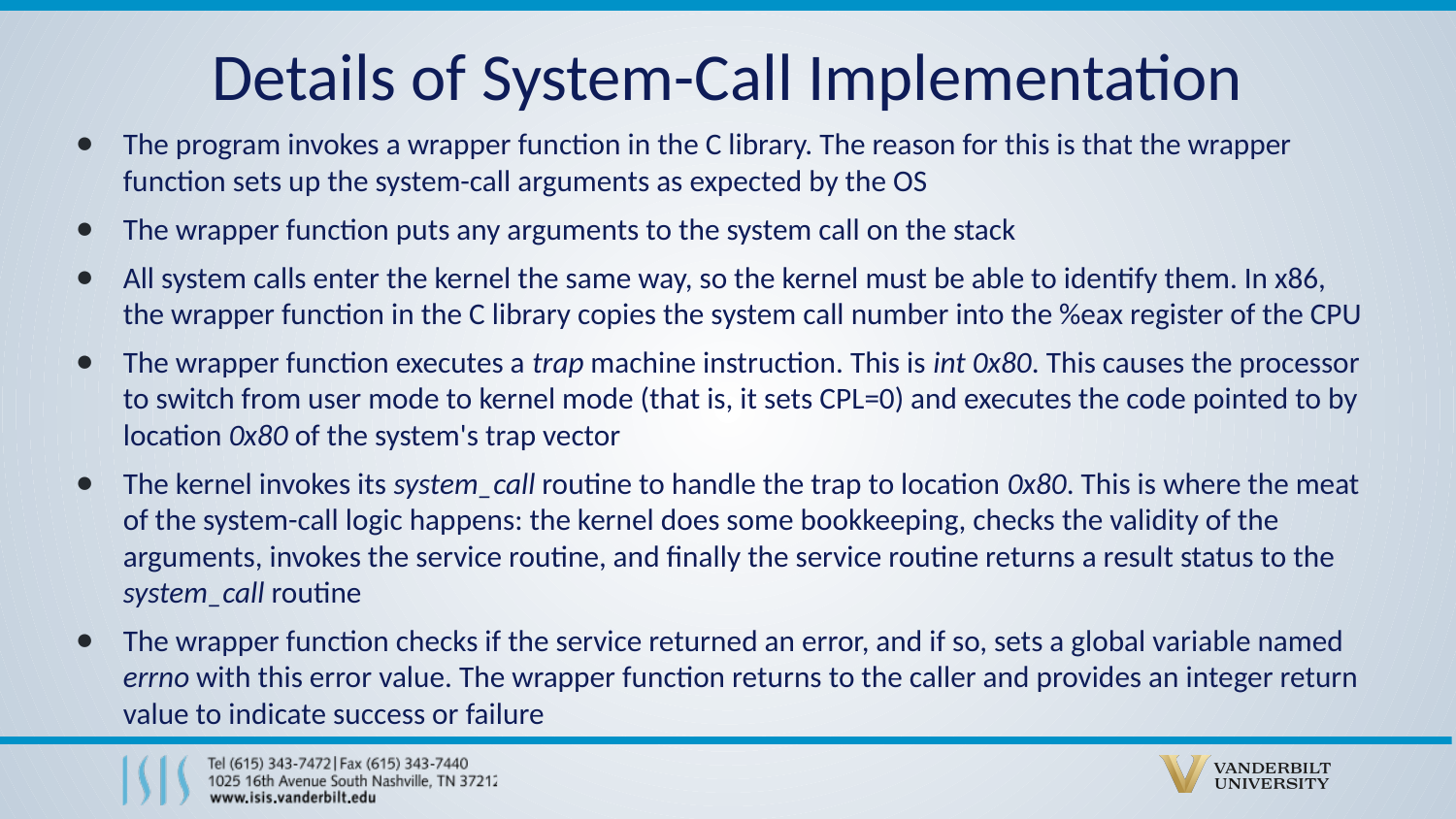

# Details of System-Call Implementation
The program invokes a wrapper function in the C library. The reason for this is that the wrapper function sets up the system-call arguments as expected by the OS
The wrapper function puts any arguments to the system call on the stack
All system calls enter the kernel the same way, so the kernel must be able to identify them. In x86, the wrapper function in the C library copies the system call number into the %eax register of the CPU
The wrapper function executes a trap machine instruction. This is int 0x80. This causes the processor to switch from user mode to kernel mode (that is, it sets CPL=0) and executes the code pointed to by location 0x80 of the system's trap vector
The kernel invokes its system_call routine to handle the trap to location 0x80. This is where the meat of the system-call logic happens: the kernel does some bookkeeping, checks the validity of the arguments, invokes the service routine, and finally the service routine returns a result status to the system_call routine
The wrapper function checks if the service returned an error, and if so, sets a global variable named errno with this error value. The wrapper function returns to the caller and provides an integer return value to indicate success or failure